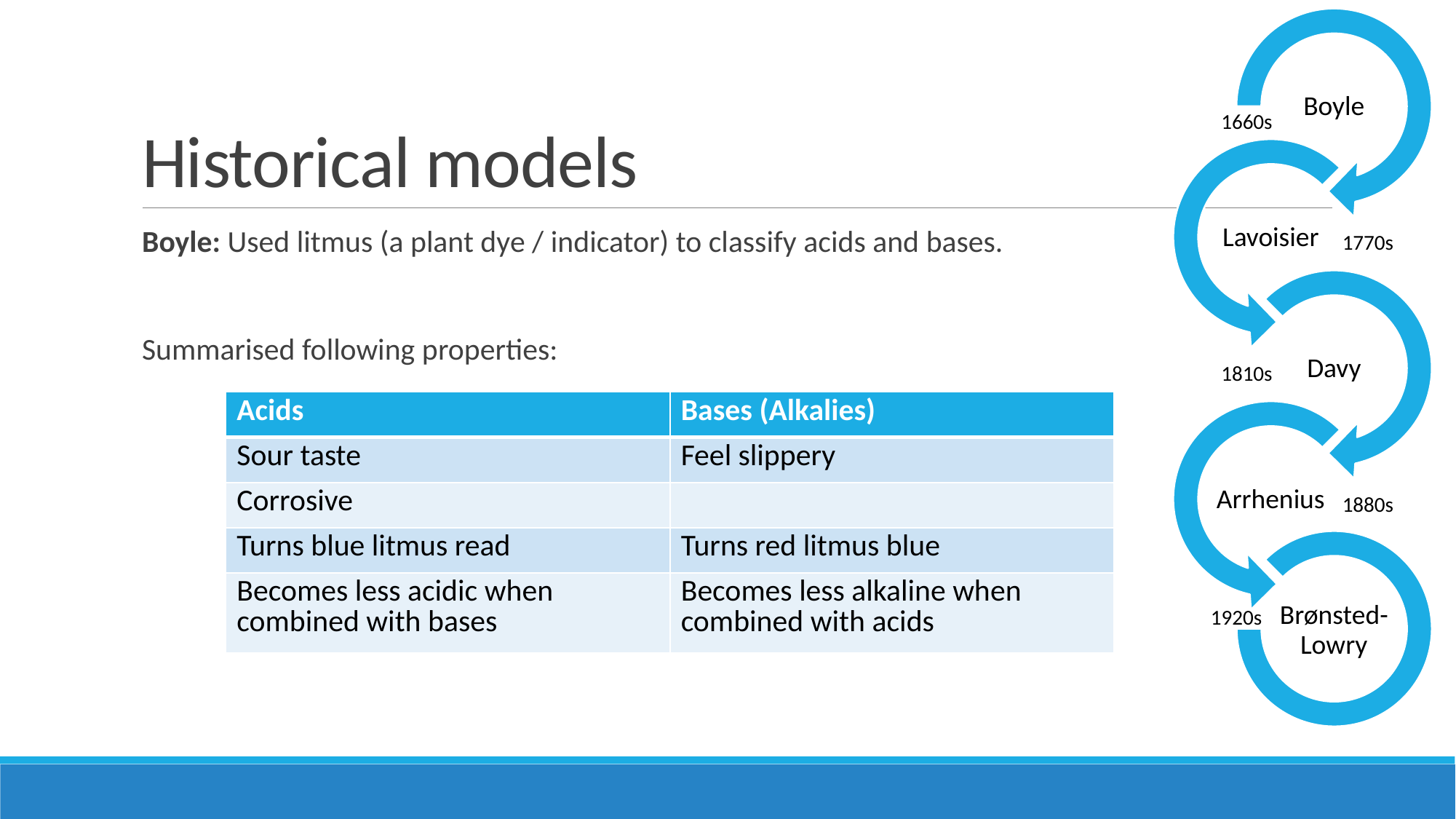

Boyle
Lavoisier
Davy
Arrhenius
Brønsted-Lowry
1660s
1770s
1810s
1880s
1920s
# Historical models
Boyle: Used litmus (a plant dye / indicator) to classify acids and bases.

Summarised following properties:

| Acids | Bases (Alkalies) |
| --- | --- |
| Sour taste | Feel slippery |
| Corrosive |  |
| Turns blue litmus read | Turns red litmus blue |
| Becomes less acidic when combined with bases | Becomes less alkaline when combined with acids |